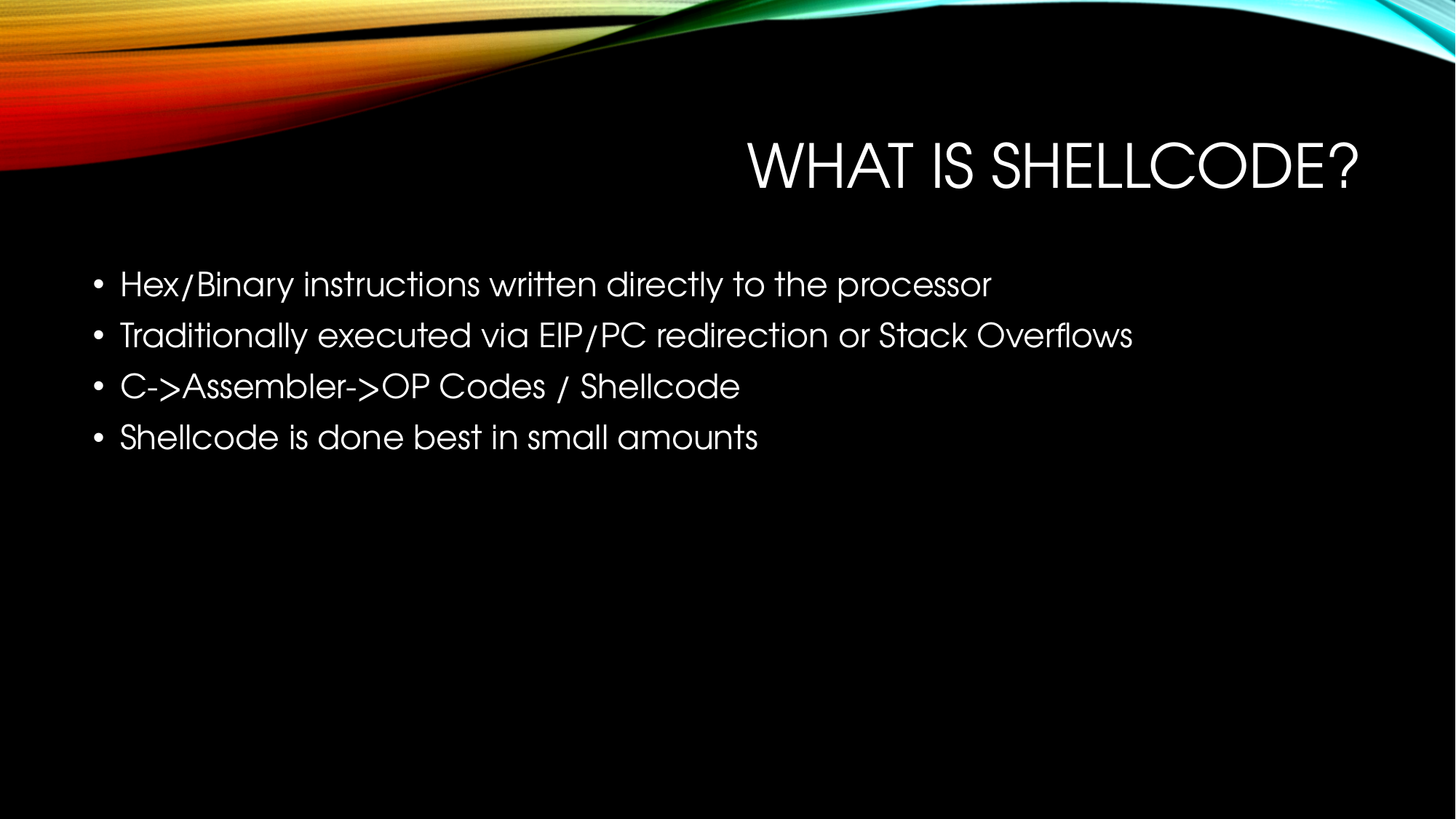

# What is shellcode?
Hex/Binary instructions written directly to the processor
Traditionally executed via EIP/PC redirection or Stack Overflows
C->Assembler->OP Codes / Shellcode
Shellcode is done best in small amounts